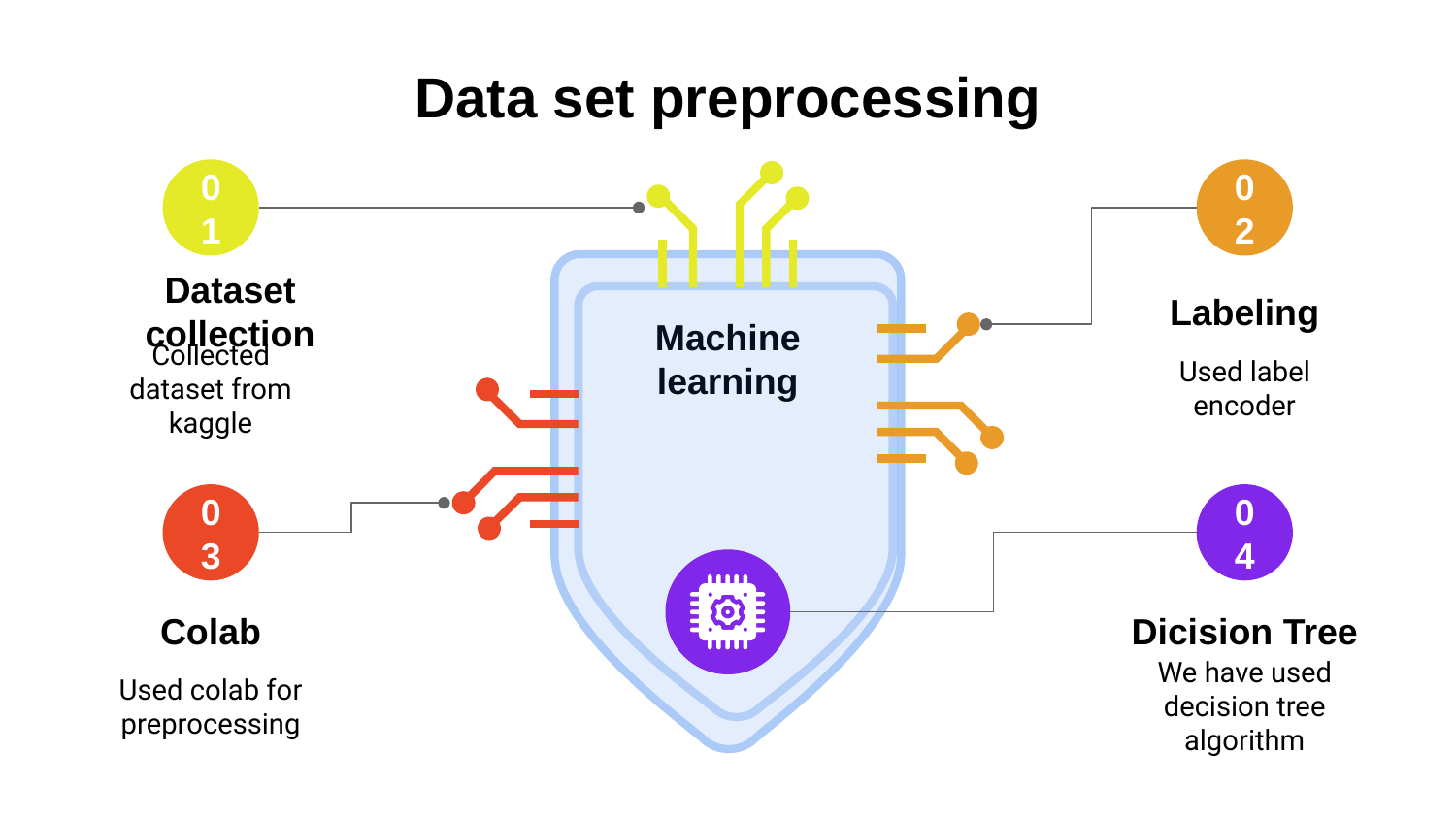

# Data set preprocessing
01
Dataset collection
Collected dataset from kaggle
02
Labeling
Used label encoder

Machine learning

03
Colab
Used colab for preprocessing
04
Dicision Tree
We have used decision tree algorithm